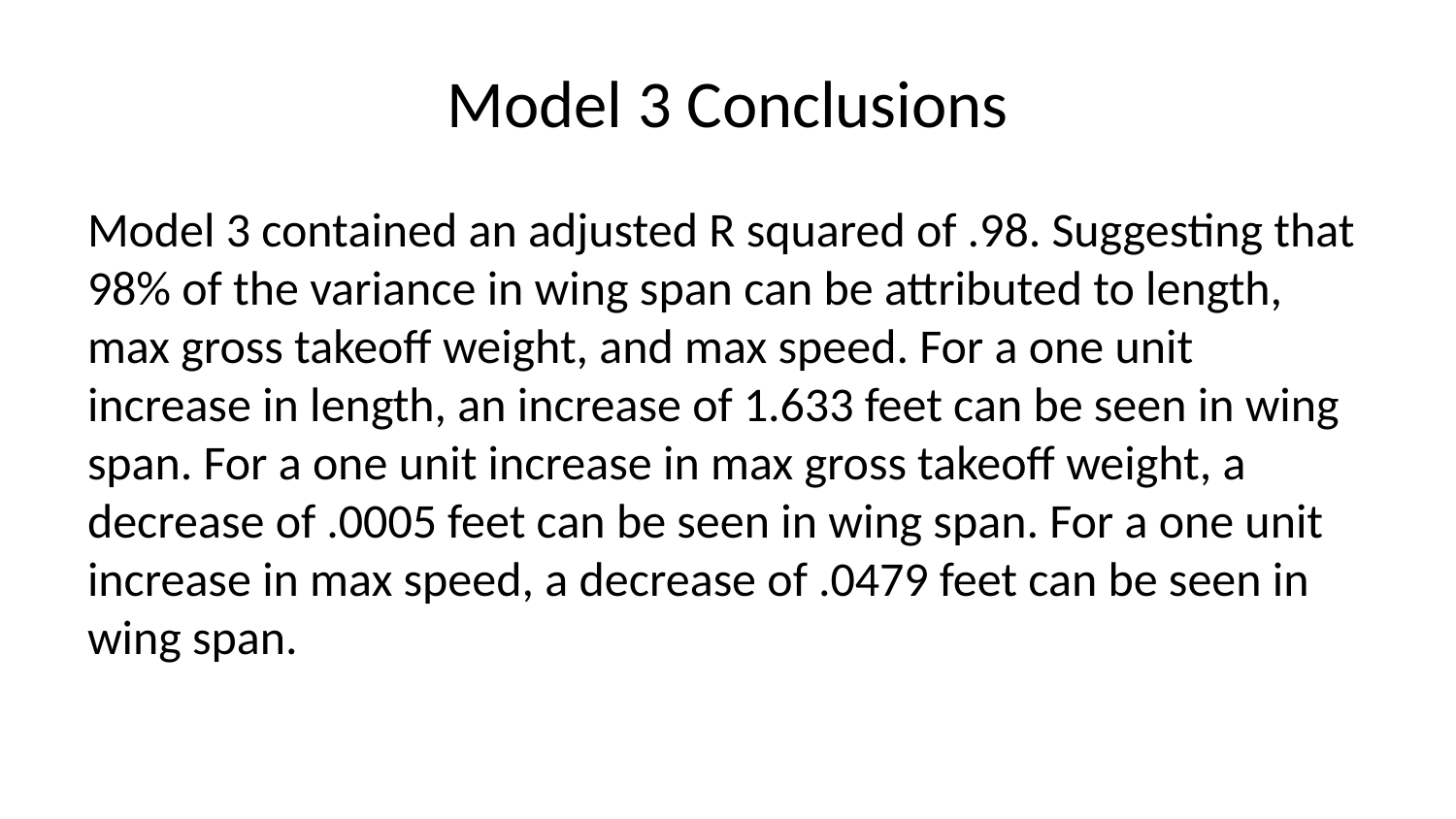

# Model 3 Conclusions
Model 3 contained an adjusted R squared of .98. Suggesting that 98% of the variance in wing span can be attributed to length, max gross takeoff weight, and max speed. For a one unit increase in length, an increase of 1.633 feet can be seen in wing span. For a one unit increase in max gross takeoff weight, a decrease of .0005 feet can be seen in wing span. For a one unit increase in max speed, a decrease of .0479 feet can be seen in wing span.